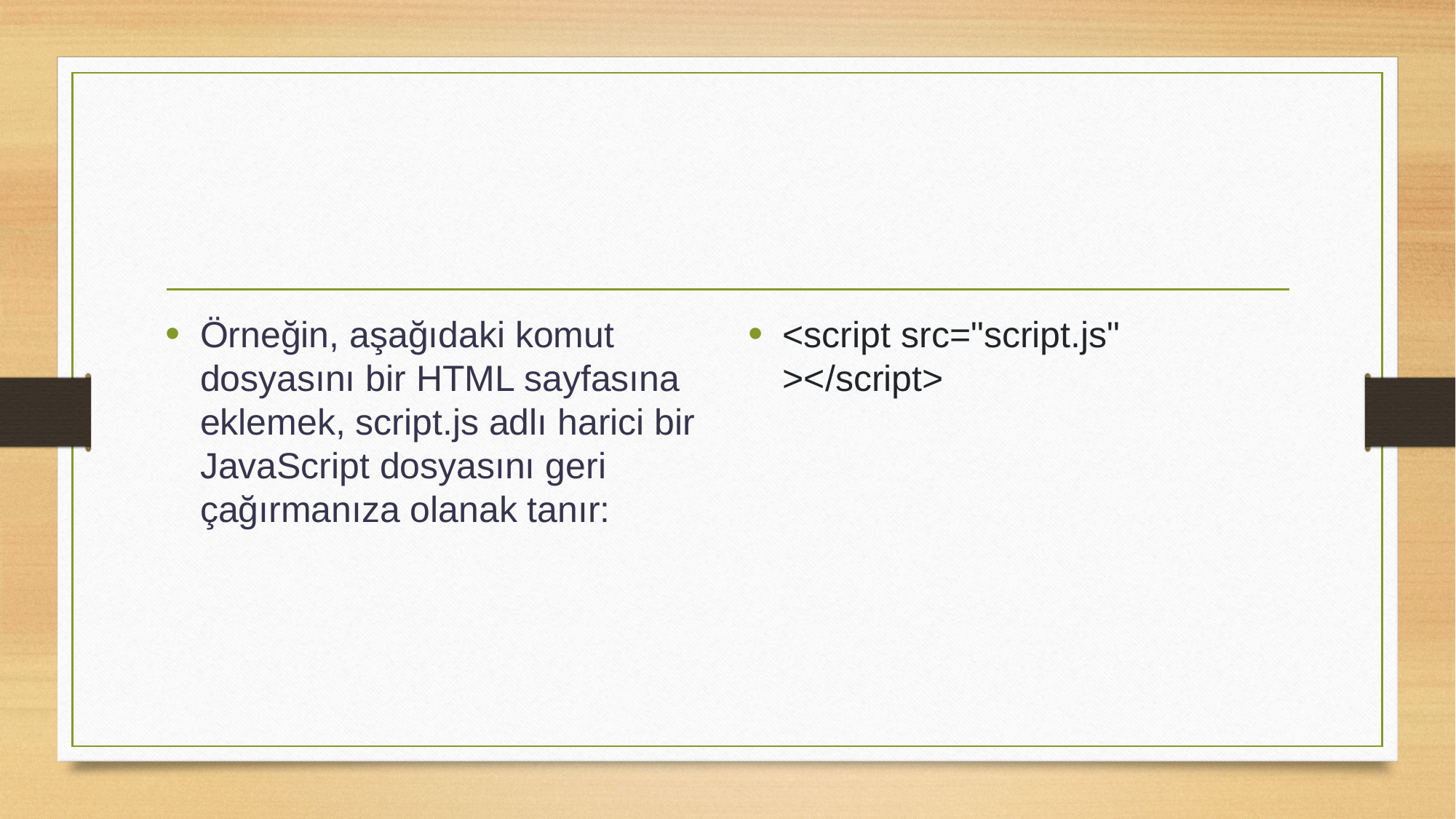

#
Örneğin, aşağıdaki komut dosyasını bir HTML sayfasına eklemek, script.js adlı harici bir JavaScript dosyasını geri çağırmanıza olanak tanır:
<script src="script.js" ></script>